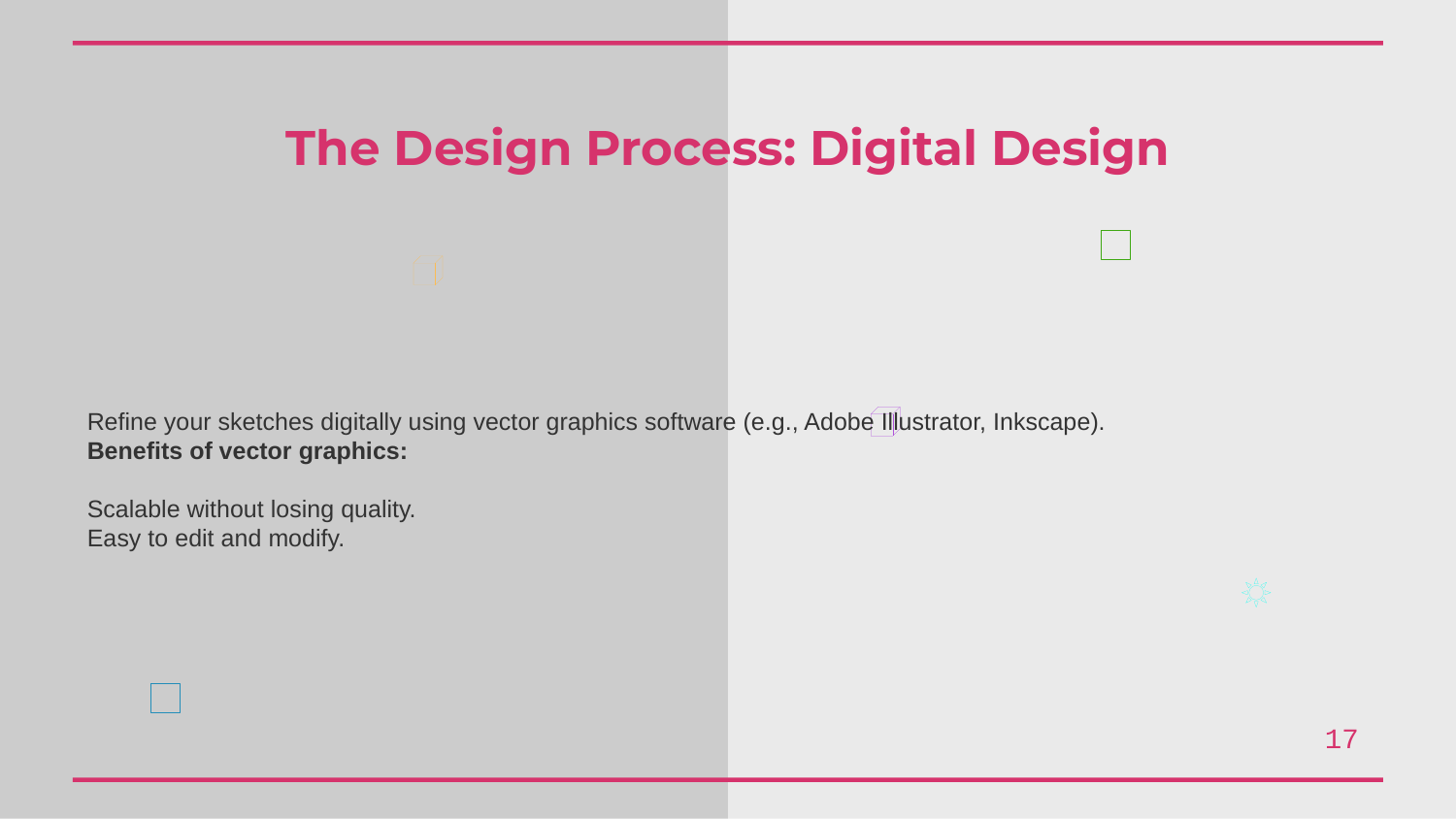

The Design Process: Digital Design

Refine your sketches digitally using vector graphics software (e.g., Adobe Illustrator, Inkscape).
Benefits of vector graphics:

Scalable without losing quality.
Easy to edit and modify.

17